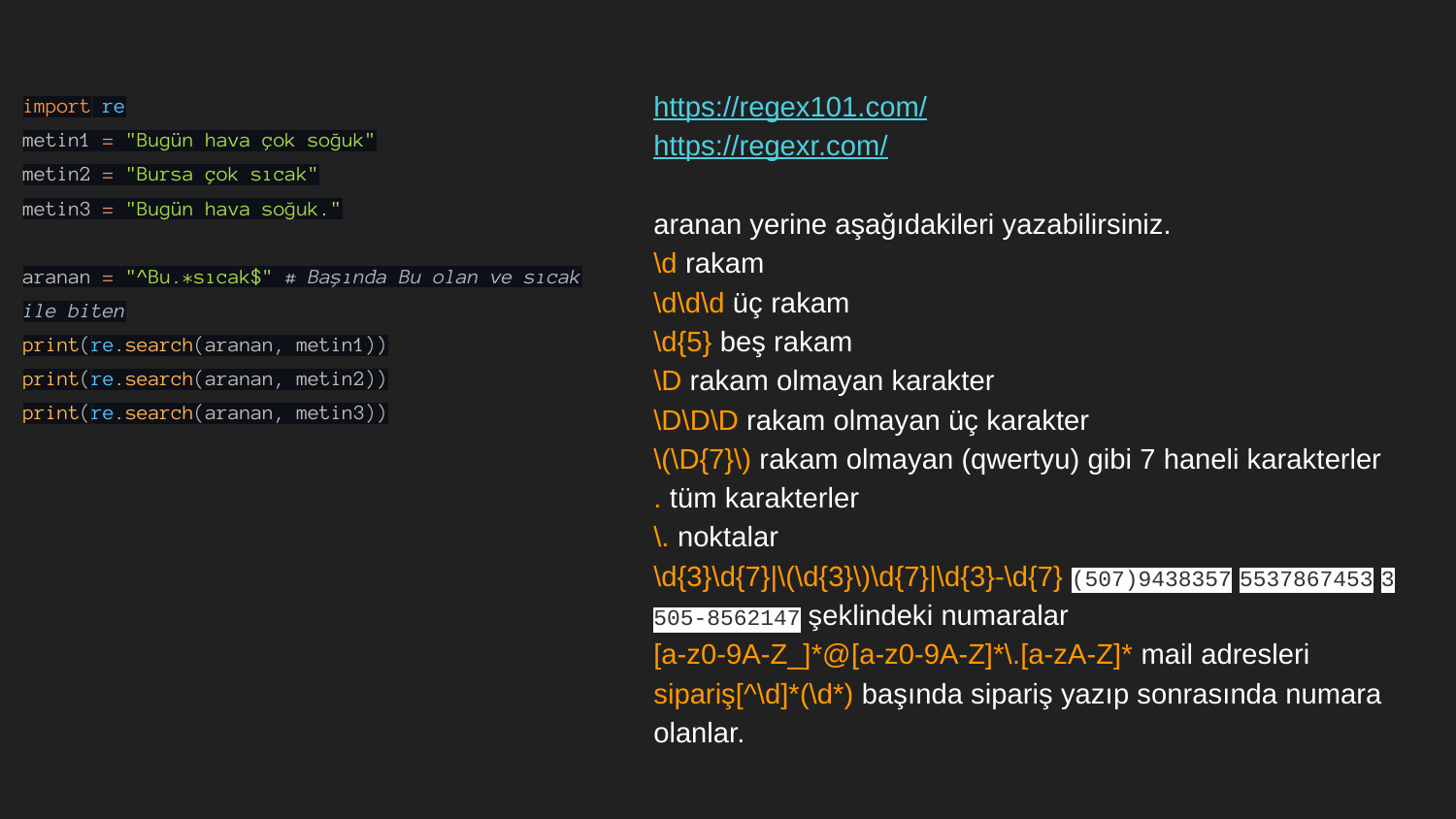

#
import re
metin1 = "Bugün hava çok soğuk"
metin2 = "Bursa çok sıcak"
metin3 = "Bugün hava soğuk."

aranan = "^Bu.*sıcak$" # Başında Bu olan ve sıcak ile biten
print(re.search(aranan, metin1))
print(re.search(aranan, metin2))
print(re.search(aranan, metin3))

https://regex101.com/
https://regexr.com/

aranan yerine aşağıdakileri yazabilirsiniz.
\d rakam
\d\d\d üç rakam
\d{5} beş rakam
\D rakam olmayan karakter
\D\D\D rakam olmayan üç karakter
\(\D{7}\) rakam olmayan (qwertyu) gibi 7 haneli karakterler
. tüm karakterler
\. noktalar
\d{3}\d{7}|\(\d{3}\)\d{7}|\d{3}-\d{7} (507)9438357 5537867453 3
505-8562147 şeklindeki numaralar
[a-z0-9A-Z_]*@[a-z0-9A-Z]*\.[a-zA-Z]* mail adresleri
sipariş[^\d]*(\d*) başında sipariş yazıp sonrasında numara olanlar.